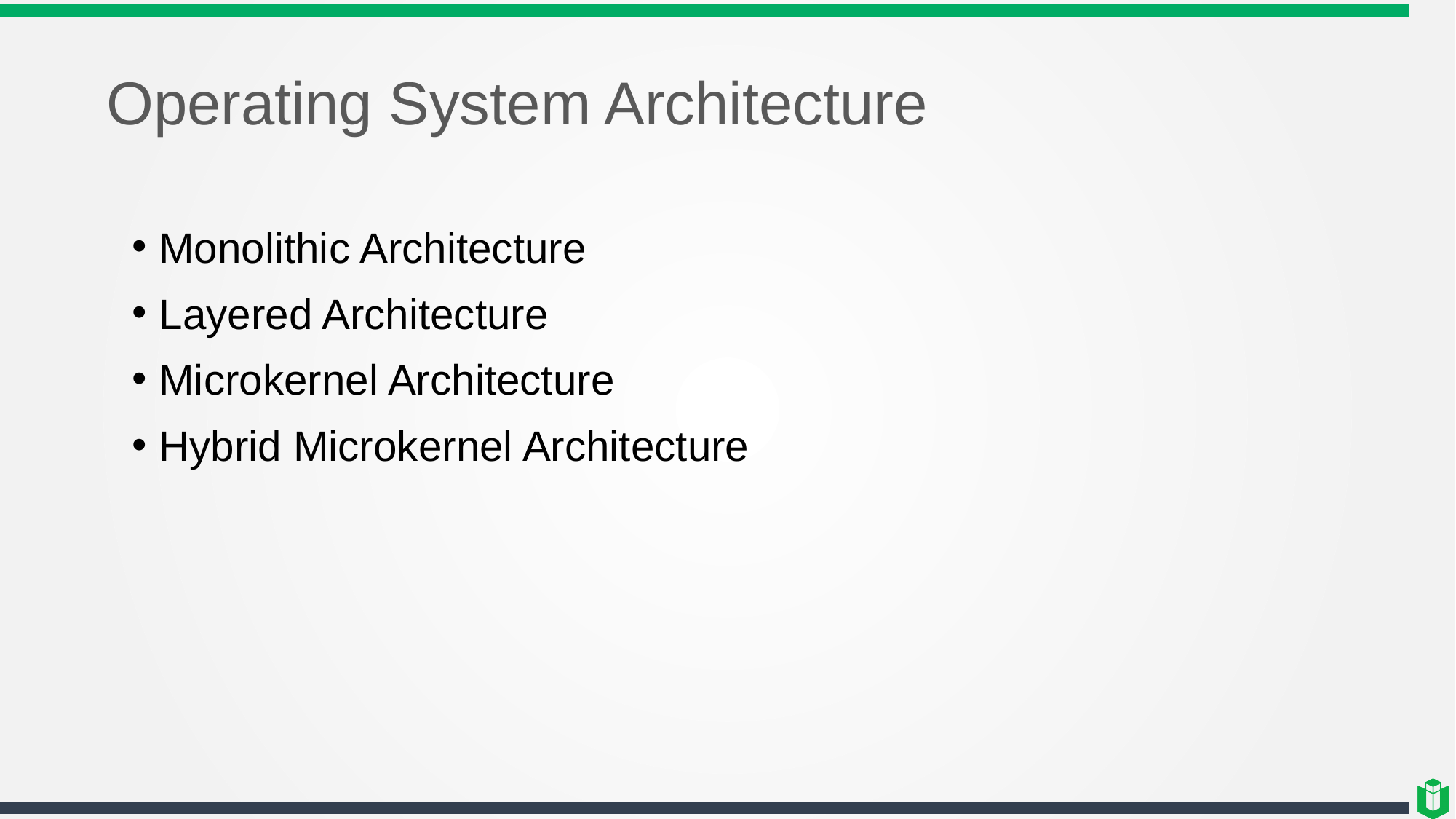

# Operating System Architecture
Monolithic Architecture
Layered Architecture
Microkernel Architecture
Hybrid Microkernel Architecture